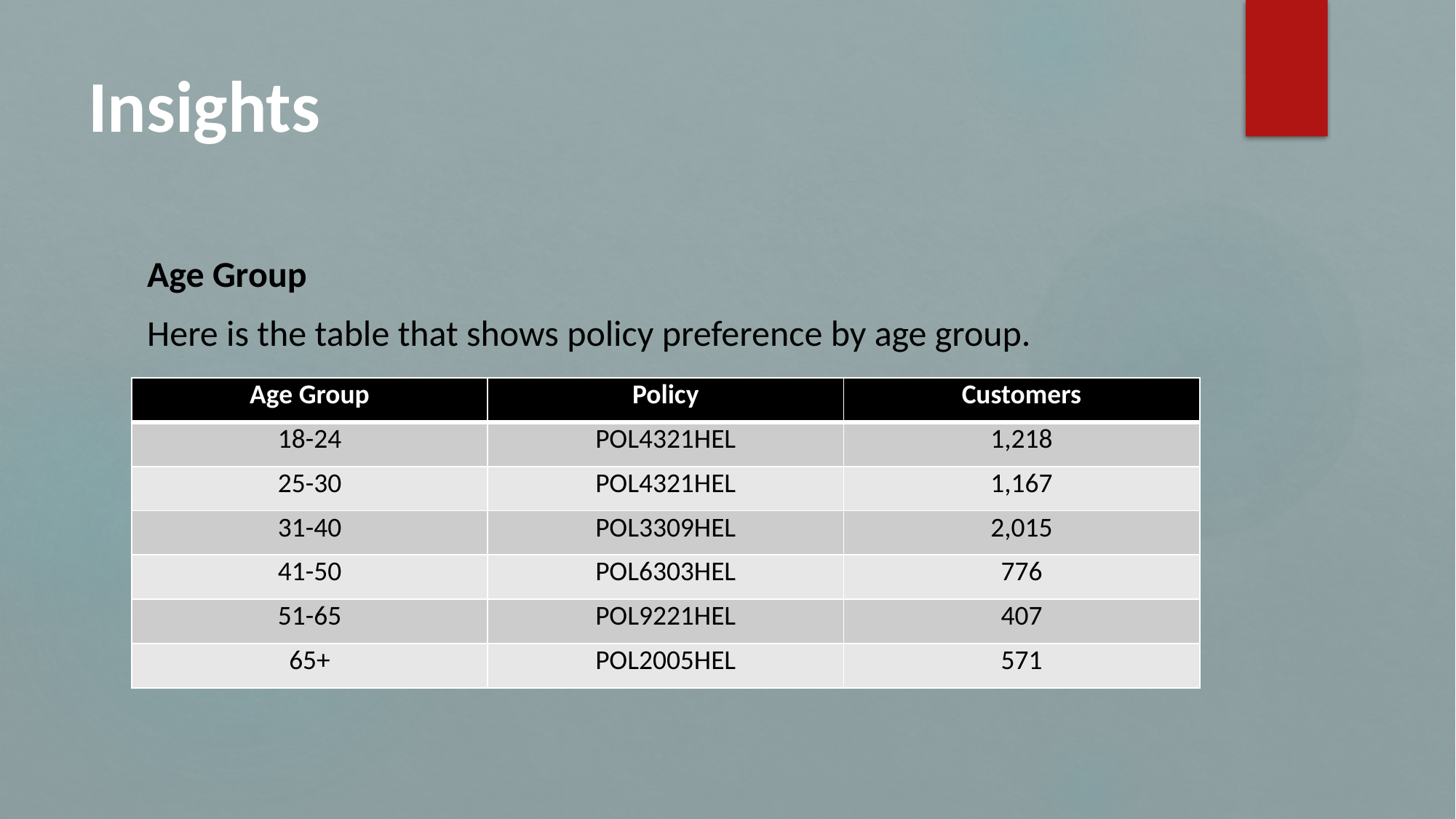

# Insights
Age Group
Here is the table that shows policy preference by age group.

| Age Group | Policy | Customers |
| --- | --- | --- |
| 18-24 | POL4321HEL | 1,218 |
| 25-30 | POL4321HEL | 1,167 |
| 31-40 | POL3309HEL | 2,015 |
| 41-50 | POL6303HEL | 776 |
| 51-65 | POL9221HEL | 407 |
| 65+ | POL2005HEL | 571 |